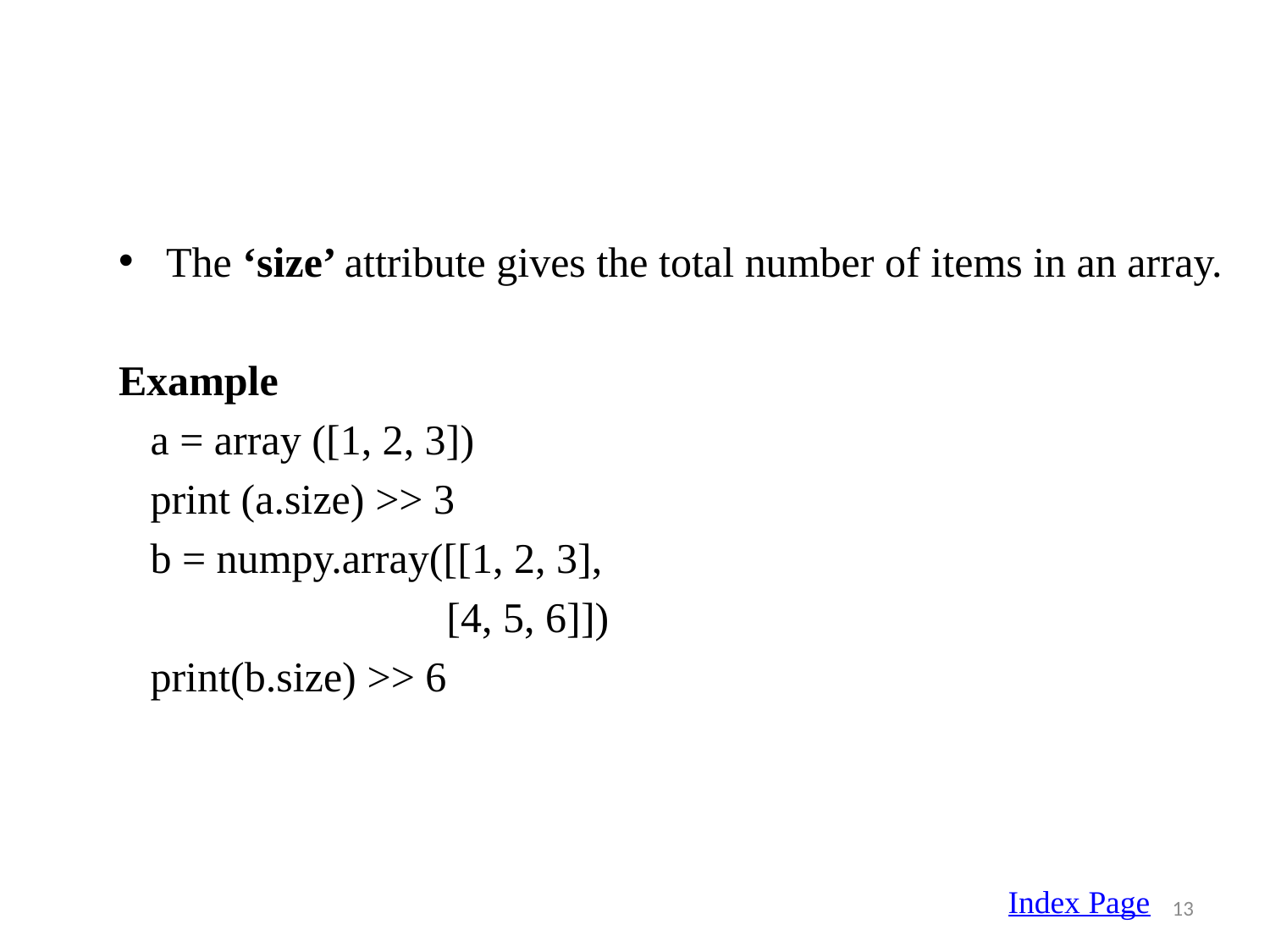

The ‘size’ attribute gives the total number of items in an array.

Example
   a = array ([1, 2, 3])
   print (a.size) >> 3
   b = numpy.array([[1, 2, 3],
                               [4, 5, 6]])
   print(b.size) >> 6

Index Page
13